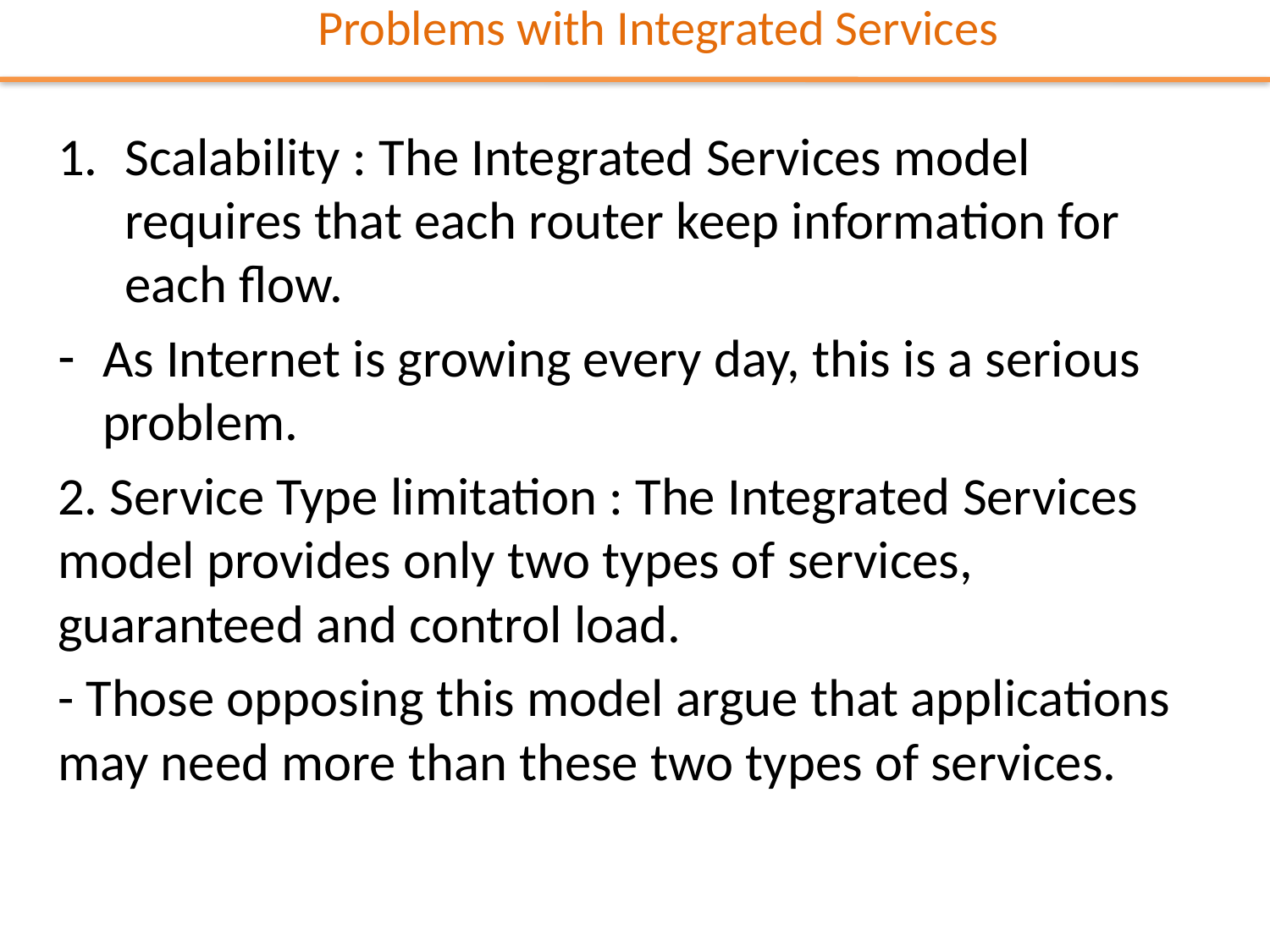

Problems with Integrated Services
Scalability : The Integrated Services model requires that each router keep information for each flow.
As Internet is growing every day, this is a serious problem.
2. Service Type limitation : The Integrated Services model provides only two types of services, guaranteed and control load.
- Those opposing this model argue that applications may need more than these two types of services.